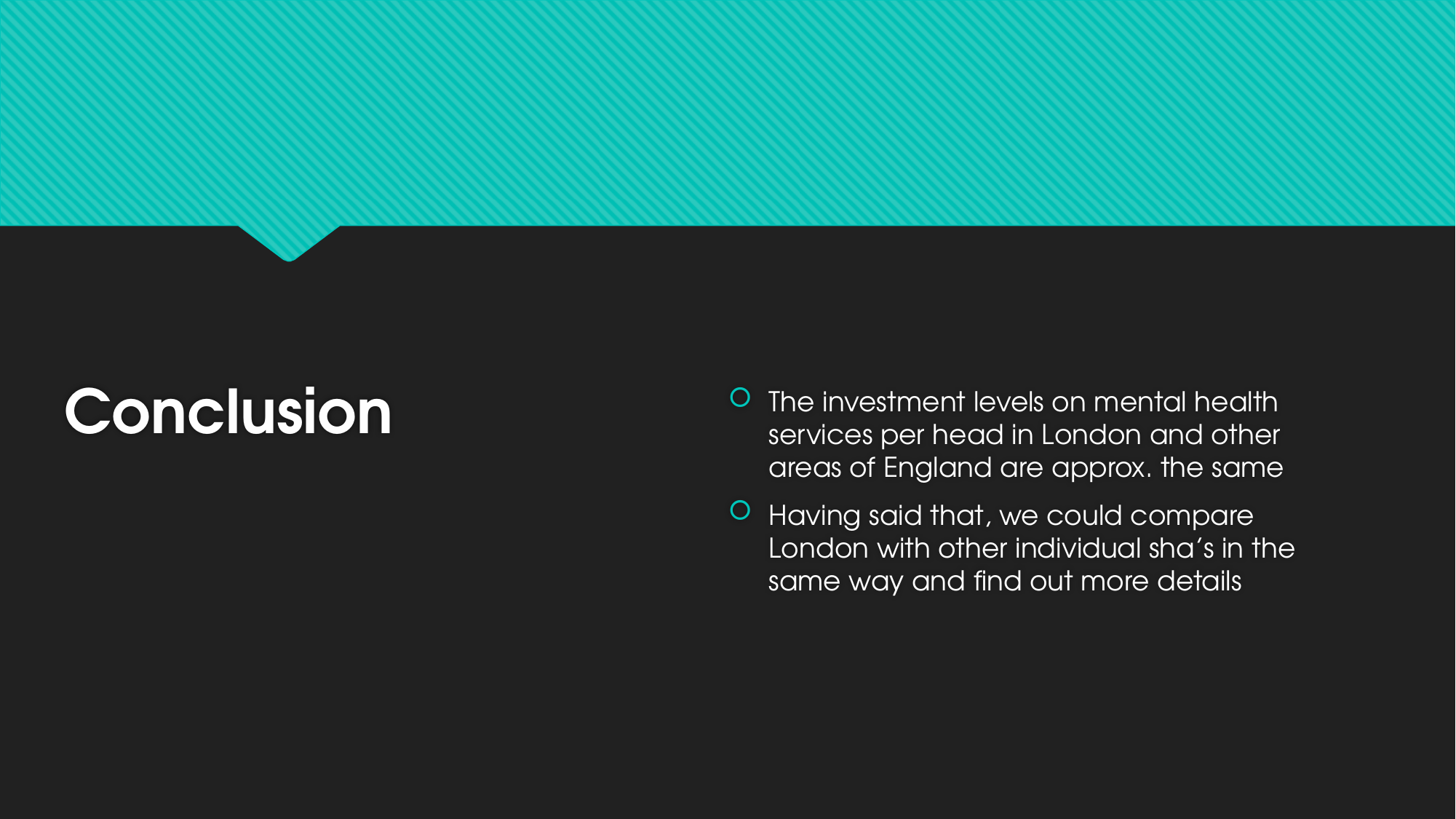

# Conclusion
The investment levels on mental health services per head in London and other areas of England are approx. the same
Having said that, we could compare London with other individual sha’s in the same way and find out more details